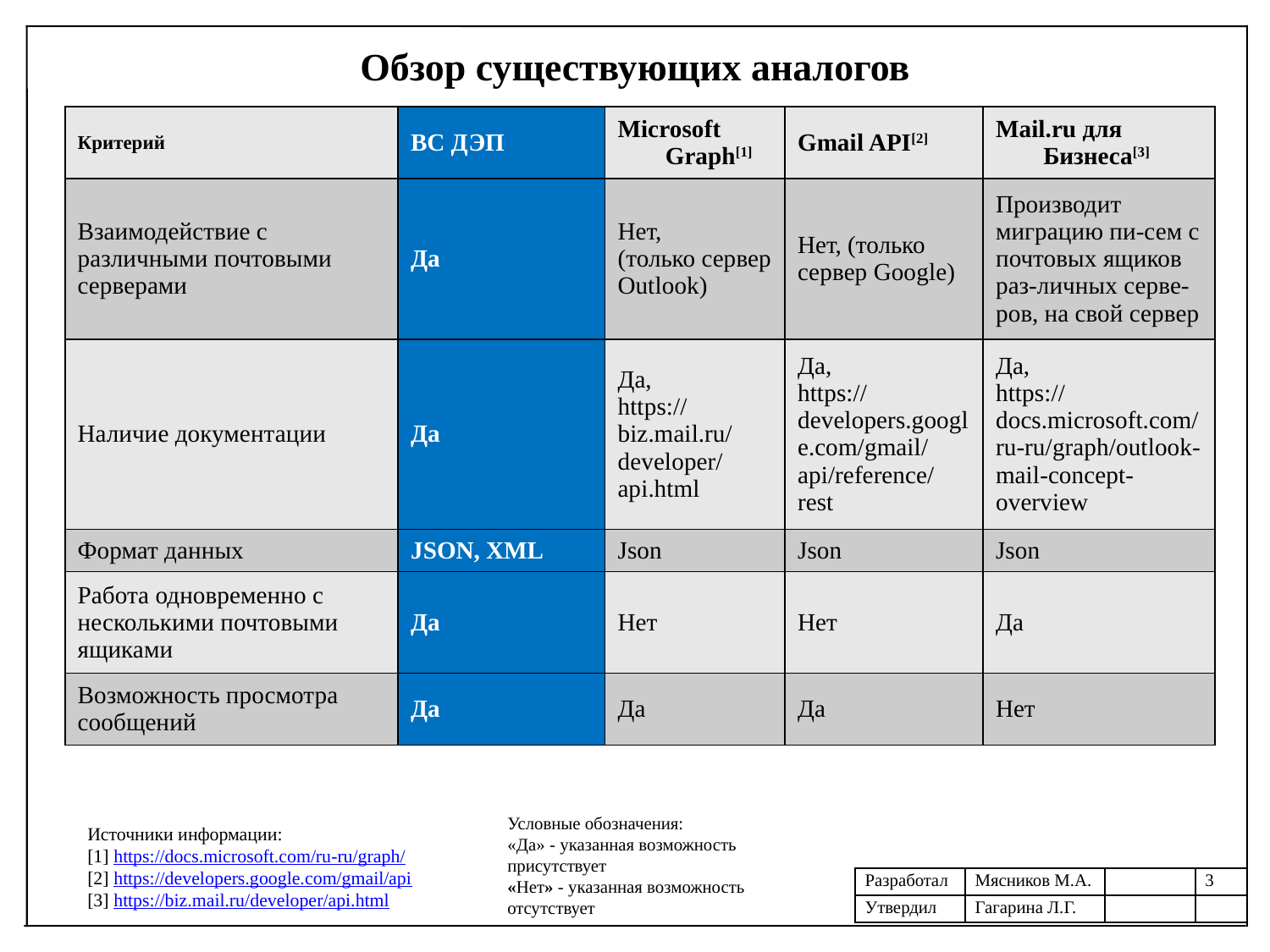

Обзор существующих аналогов
| Критерий | ВС ДЭП | Microsoft Graph[1] | Gmail API[2] | Mail.ru для Бизнеса[3] |
| --- | --- | --- | --- | --- |
| Взаимодействие с различными почтовыми серверами | Да | Нет, (только сервер Outlook) | Нет, (только сервер Google) | Производит миграцию пи-сем с почтовых ящиков раз-личных серве-ров, на свой сервер |
| Наличие документации | Да | Да, https://biz.mail.ru/developer/api.html | Да, https://developers.google.com/gmail/api/reference/rest | Да, https://docs.microsoft.com/ru-ru/graph/outlook-mail-concept-overview |
| Формат данных | JSON, XML | Json | Json | Json |
| Работа одновременно с несколькими почтовыми ящиками | Да | Нет | Нет | Да |
| Возможность просмотра сообщений | Да | Да | Да | Нет |
Условные обозначения:
«Да» - указанная возможность присутствует
«Нет» - указанная возможность отсутствует
Источники информации:
[1] https://docs.microsoft.com/ru-ru/graph/
[2] https://developers.google.com/gmail/api
[3] https://biz.mail.ru/developer/api.html
| Разработал | Мясников М.А. |  | 3 |
| --- | --- | --- | --- |
| Утвердил | Гагарина Л.Г. |  |  |